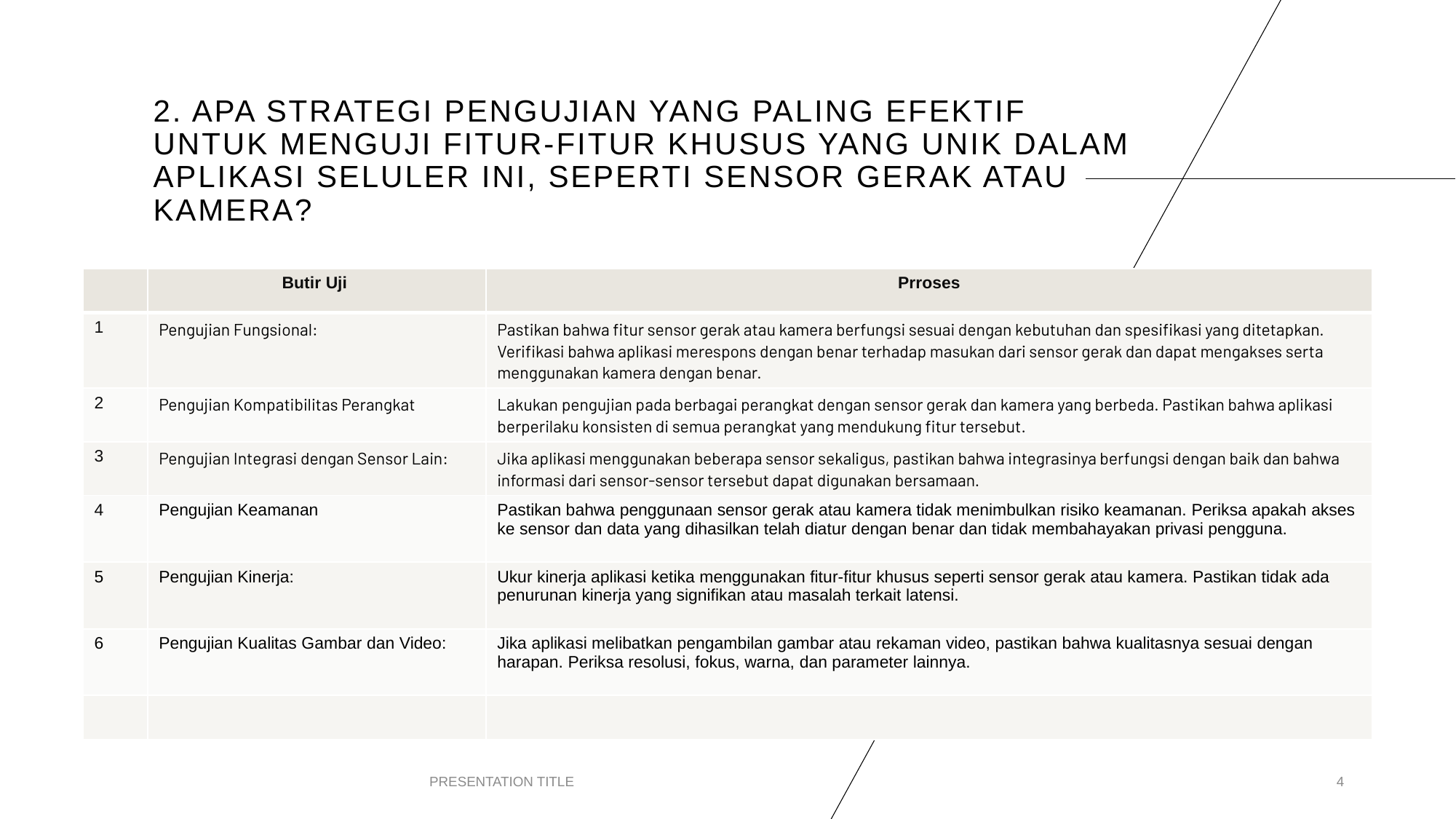

# 2. Apa strategi pengujian yang paling efektif untuk menguji fitur-fitur khusus yang unik dalam aplikasi seluler ini, seperti sensor gerak atau kamera?
|  | Butir Uji | Prroses |
| --- | --- | --- |
| 1 | Pengujian Fungsional: | Pastikan bahwa fitur sensor gerak atau kamera berfungsi sesuai dengan kebutuhan dan spesifikasi yang ditetapkan. Verifikasi bahwa aplikasi merespons dengan benar terhadap masukan dari sensor gerak dan dapat mengakses serta menggunakan kamera dengan benar. |
| 2 | Pengujian Kompatibilitas Perangkat | Lakukan pengujian pada berbagai perangkat dengan sensor gerak dan kamera yang berbeda. Pastikan bahwa aplikasi berperilaku konsisten di semua perangkat yang mendukung fitur tersebut. |
| 3 | Pengujian Integrasi dengan Sensor Lain: | Jika aplikasi menggunakan beberapa sensor sekaligus, pastikan bahwa integrasinya berfungsi dengan baik dan bahwa informasi dari sensor-sensor tersebut dapat digunakan bersamaan. |
| 4 | Pengujian Keamanan | Pastikan bahwa penggunaan sensor gerak atau kamera tidak menimbulkan risiko keamanan. Periksa apakah akses ke sensor dan data yang dihasilkan telah diatur dengan benar dan tidak membahayakan privasi pengguna. |
| 5 | Pengujian Kinerja: | Ukur kinerja aplikasi ketika menggunakan fitur-fitur khusus seperti sensor gerak atau kamera. Pastikan tidak ada penurunan kinerja yang signifikan atau masalah terkait latensi. |
| 6 | Pengujian Kualitas Gambar dan Video: | Jika aplikasi melibatkan pengambilan gambar atau rekaman video, pastikan bahwa kualitasnya sesuai dengan harapan. Periksa resolusi, fokus, warna, dan parameter lainnya. |
|  |  |  |
PRESENTATION TITLE
4